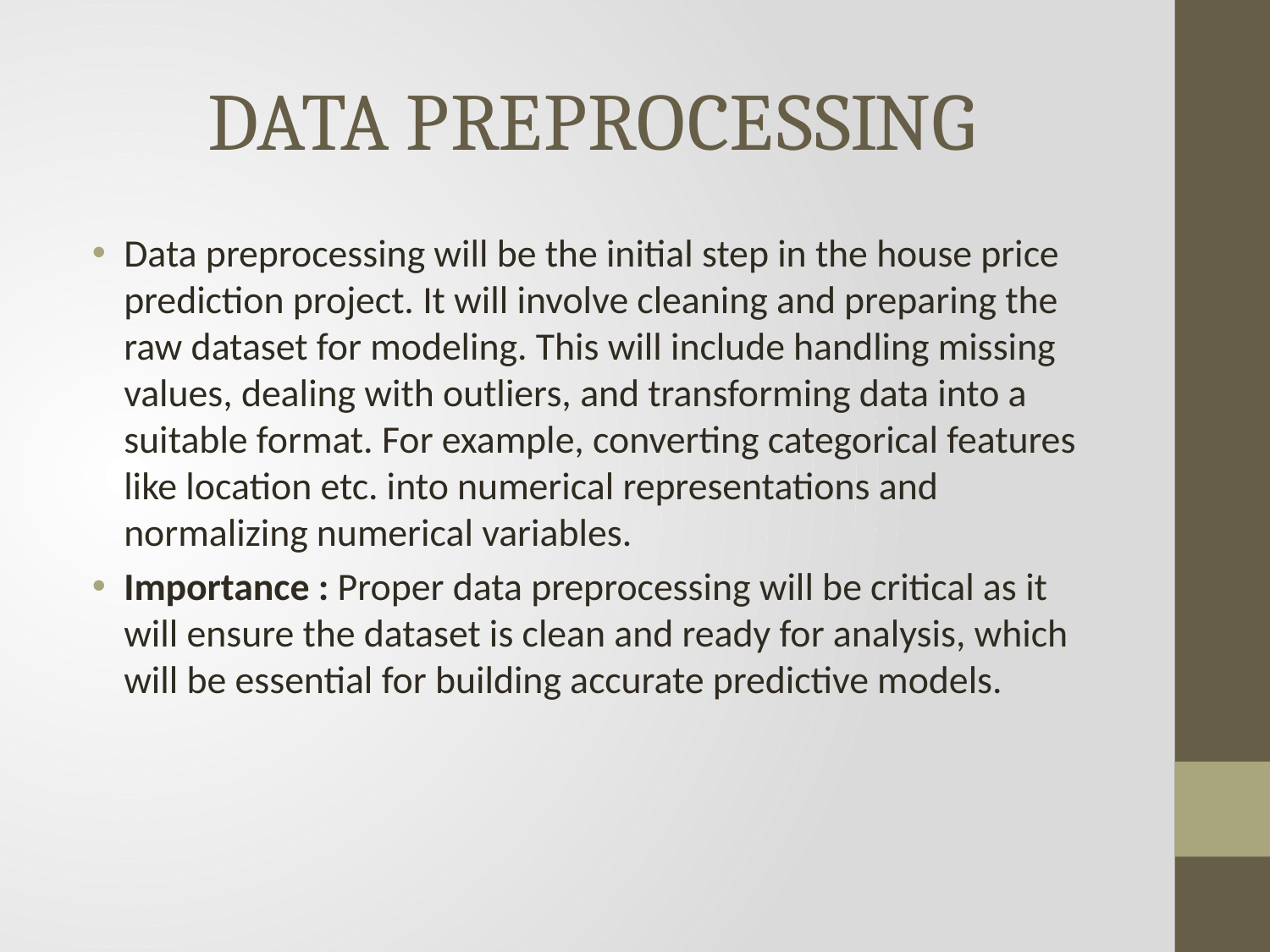

# DATA PREPROCESSING
Data preprocessing will be the initial step in the house price prediction project. It will involve cleaning and preparing the raw dataset for modeling. This will include handling missing values, dealing with outliers, and transforming data into a suitable format. For example, converting categorical features like location etc. into numerical representations and normalizing numerical variables.
Importance : Proper data preprocessing will be critical as it will ensure the dataset is clean and ready for analysis, which will be essential for building accurate predictive models.